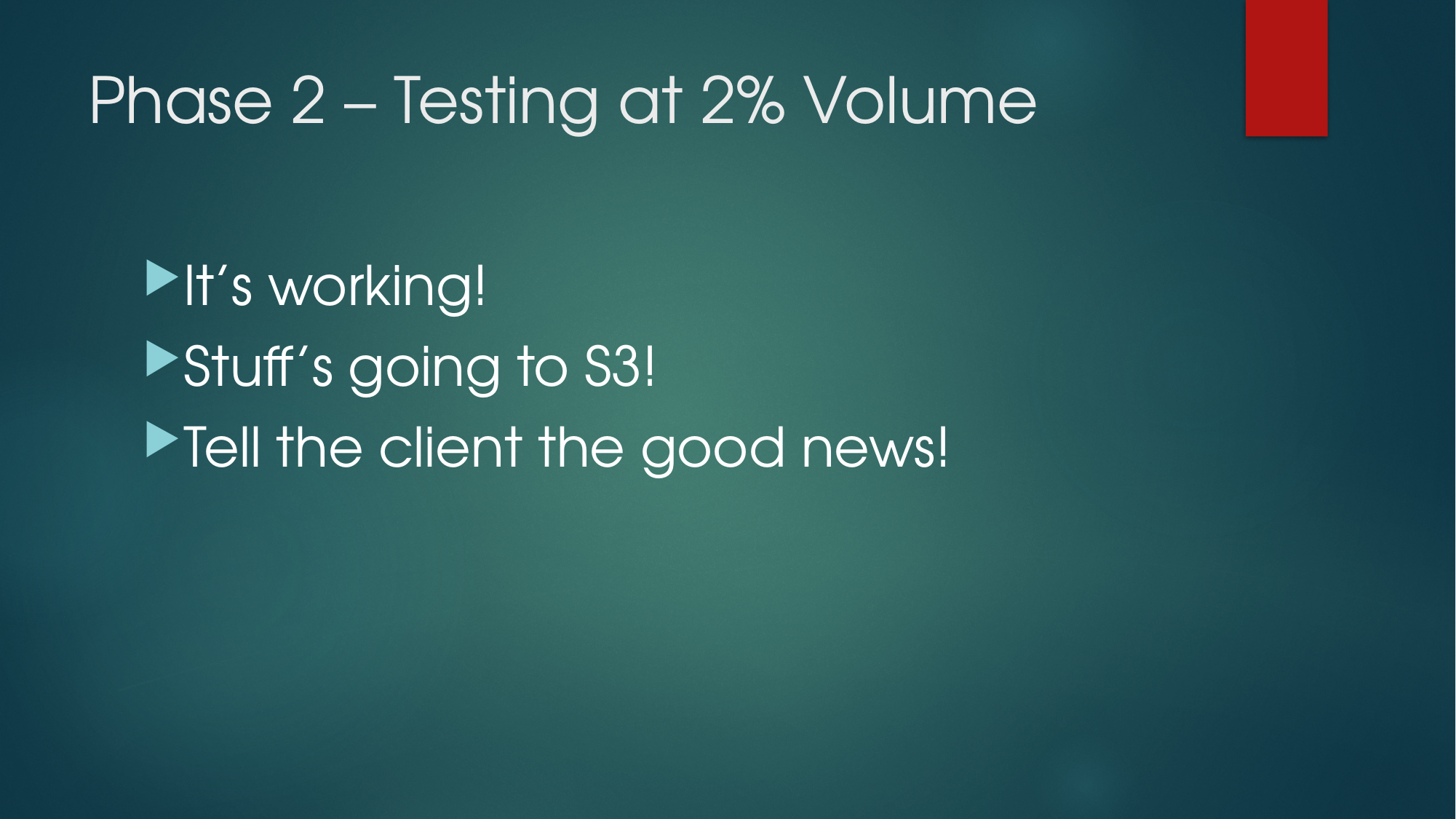

# Phase 2 – Testing at 2% Volume
It’s working!
Stuff’s going to S3!
Tell the client the good news!